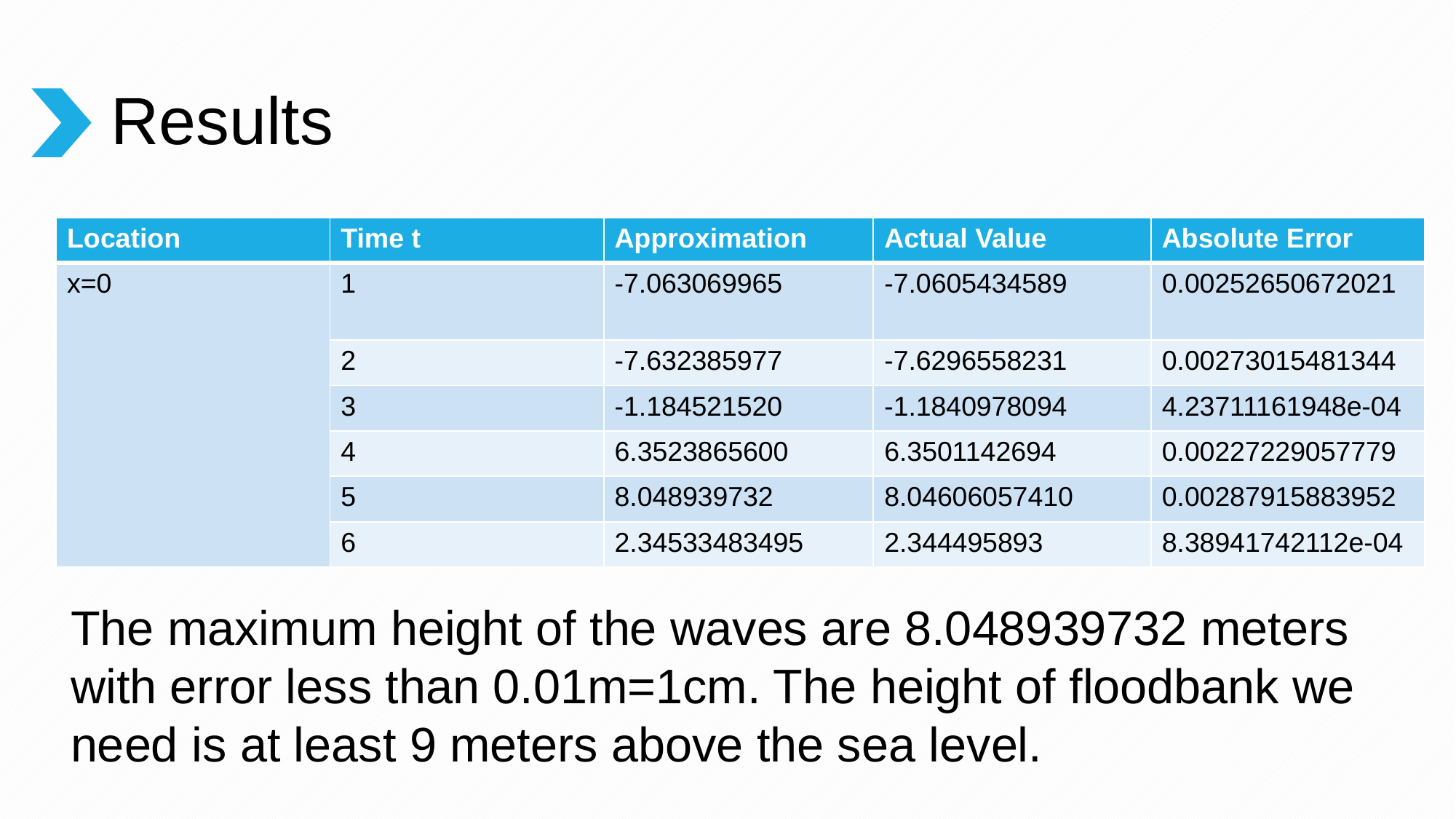

# Results
| Location | Time t | Approximation | Actual Value | Absolute Error |
| --- | --- | --- | --- | --- |
| x=0 | 1 | -7.063069965 | -7.0605434589 | 0.00252650672021 |
|  | 2 | -7.632385977 | -7.6296558231 | 0.00273015481344 |
|  | 3 | -1.184521520 | -1.1840978094 | 4.23711161948e-04 |
|  | 4 | 6.3523865600 | 6.3501142694 | 0.00227229057779 |
|  | 5 | 8.048939732 | 8.04606057410 | 0.00287915883952 |
|  | 6 | 2.34533483495 | 2.344495893 | 8.38941742112e-04 |
The maximum height of the waves are 8.048939732 meters with error less than 0.01m=1cm. The height of floodbank we need is at least 9 meters above the sea level.